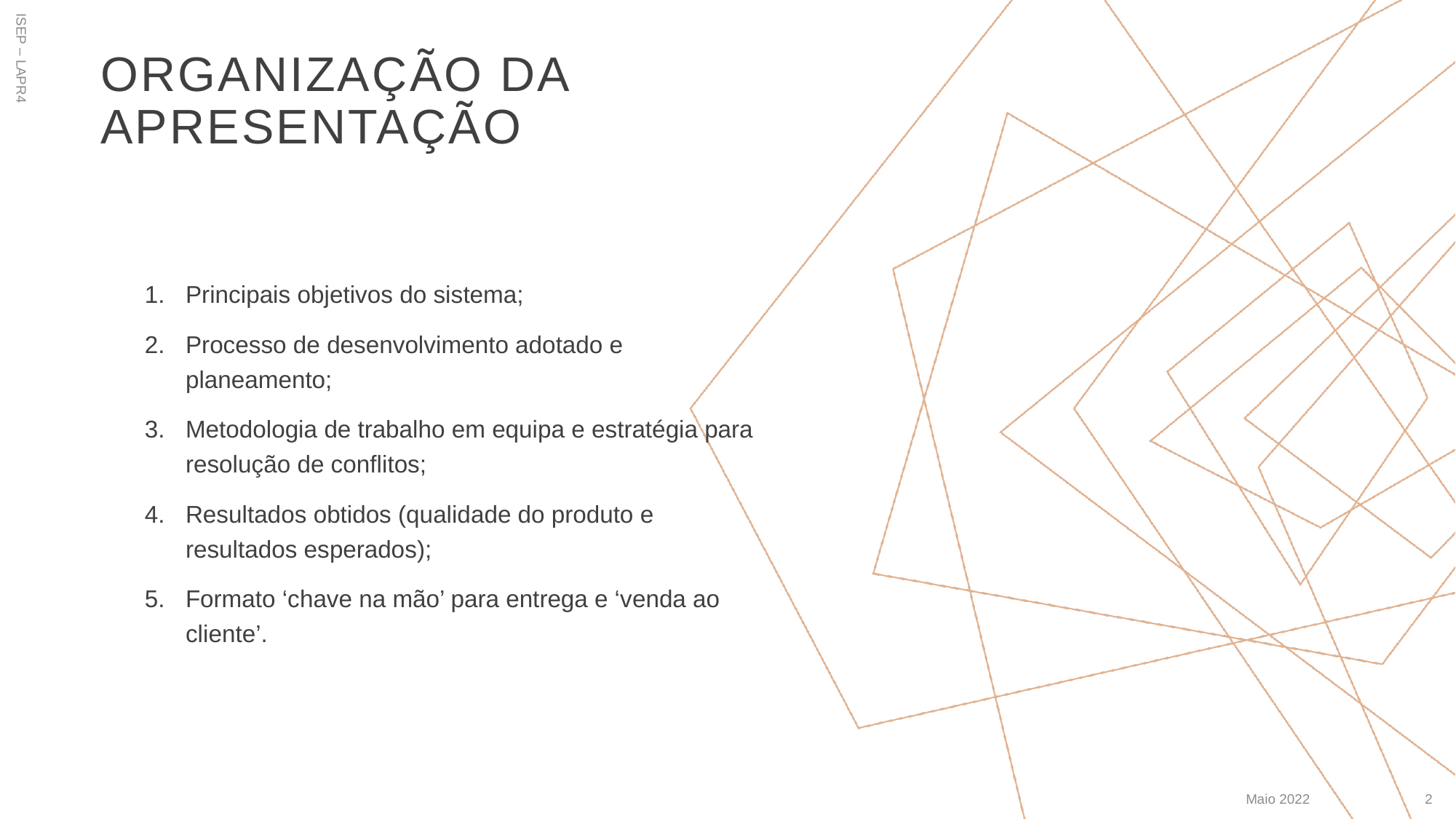

ISEP – LAPR4
# Organização da apresentação
Principais objetivos do sistema;
Processo de desenvolvimento adotado e planeamento;
Metodologia de trabalho em equipa e estratégia para resolução de conflitos;
Resultados obtidos (qualidade do produto e resultados esperados);
Formato ‘chave na mão’ para entrega e ‘venda ao cliente’.
Maio 2022
2